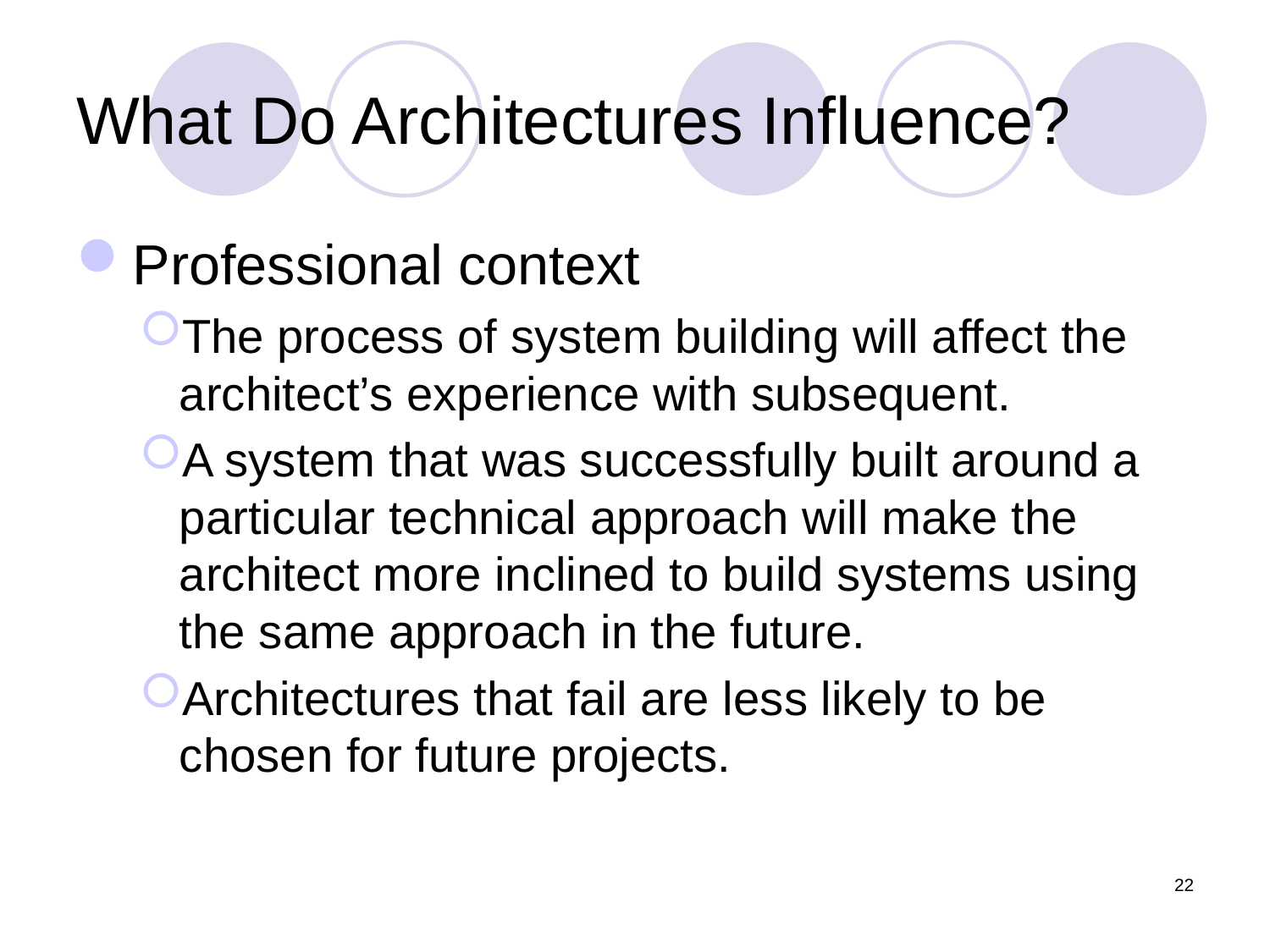

# What Do Architectures Influence?
Professional context
The process of system building will affect the architect’s experience with subsequent.
A system that was successfully built around a particular technical approach will make the architect more inclined to build systems using the same approach in the future.
Architectures that fail are less likely to be chosen for future projects.
22